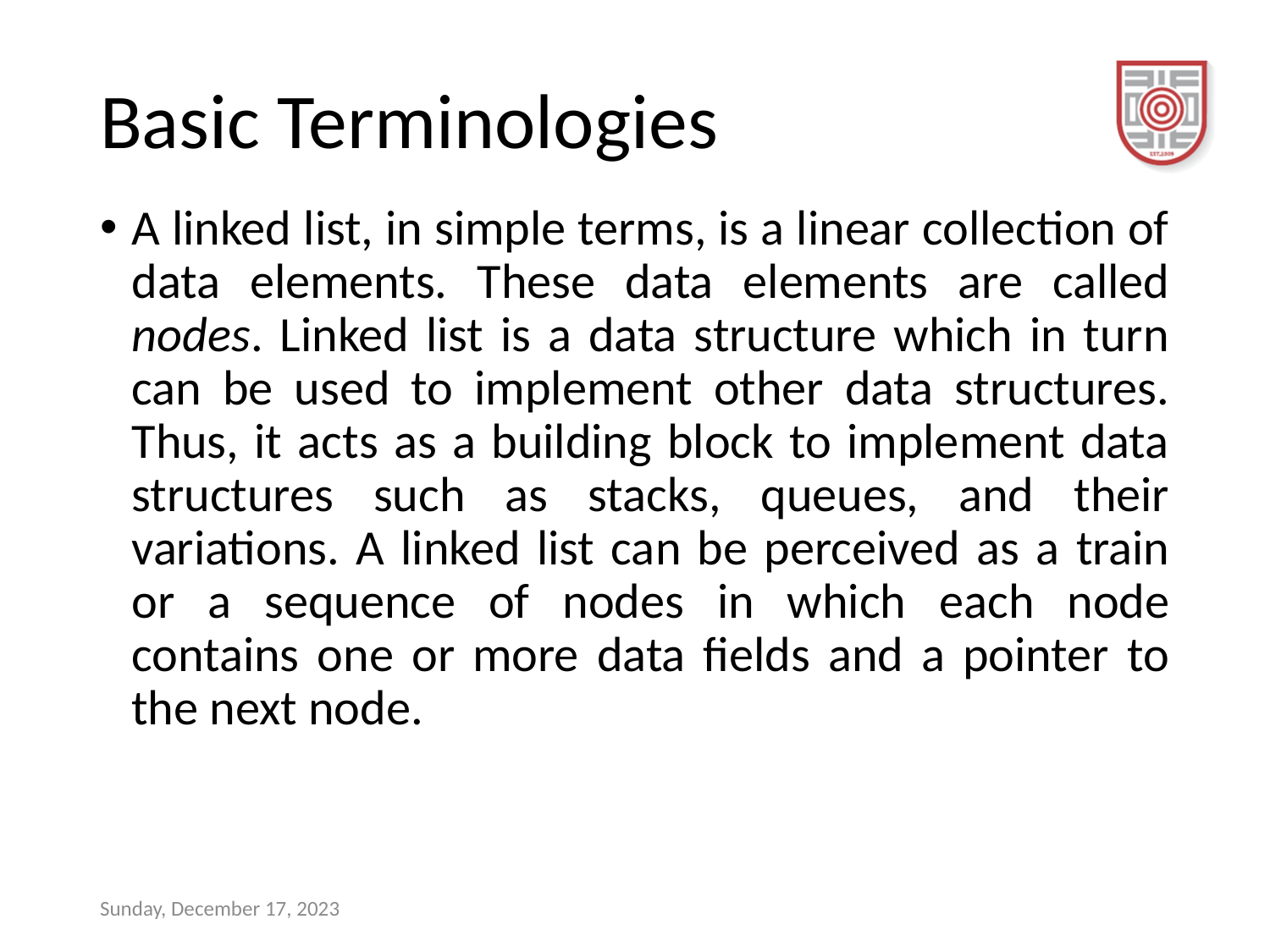

# Basic Terminologies
A linked list, in simple terms, is a linear collection of data elements. These data elements are called nodes. Linked list is a data structure which in turn can be used to implement other data structures. Thus, it acts as a building block to implement data structures such as stacks, queues, and their variations. A linked list can be perceived as a train or a sequence of nodes in which each node contains one or more data fields and a pointer to the next node.
Sunday, December 17, 2023